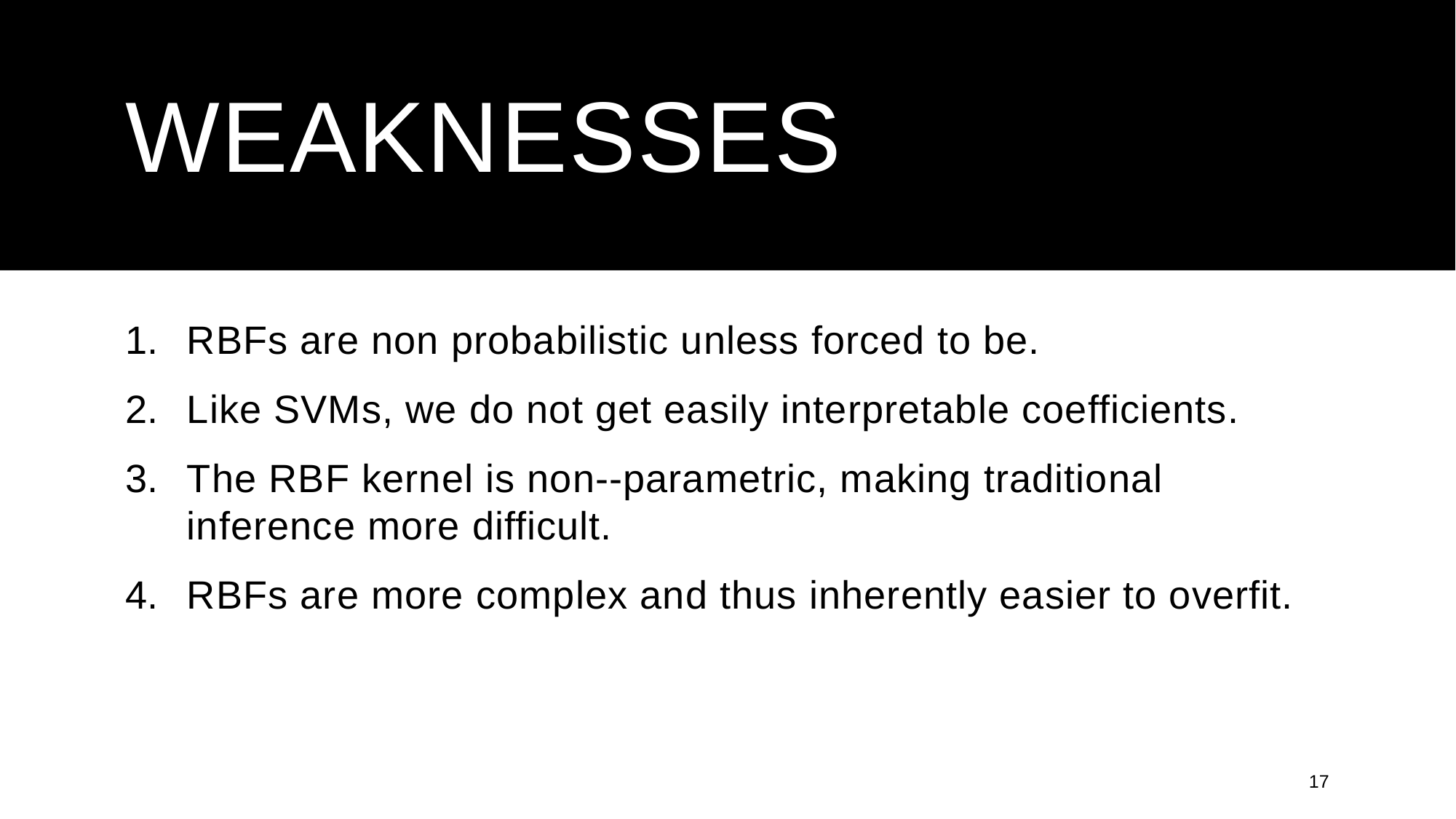

# weaknesses
RBFs are non probabilistic unless forced to be.
Like SVMs, we do not get easily interpretable coefficients.
The RBF kernel is non--parametric, making traditional inference more difficult.
RBFs are more complex and thus inherently easier to overfit.
17